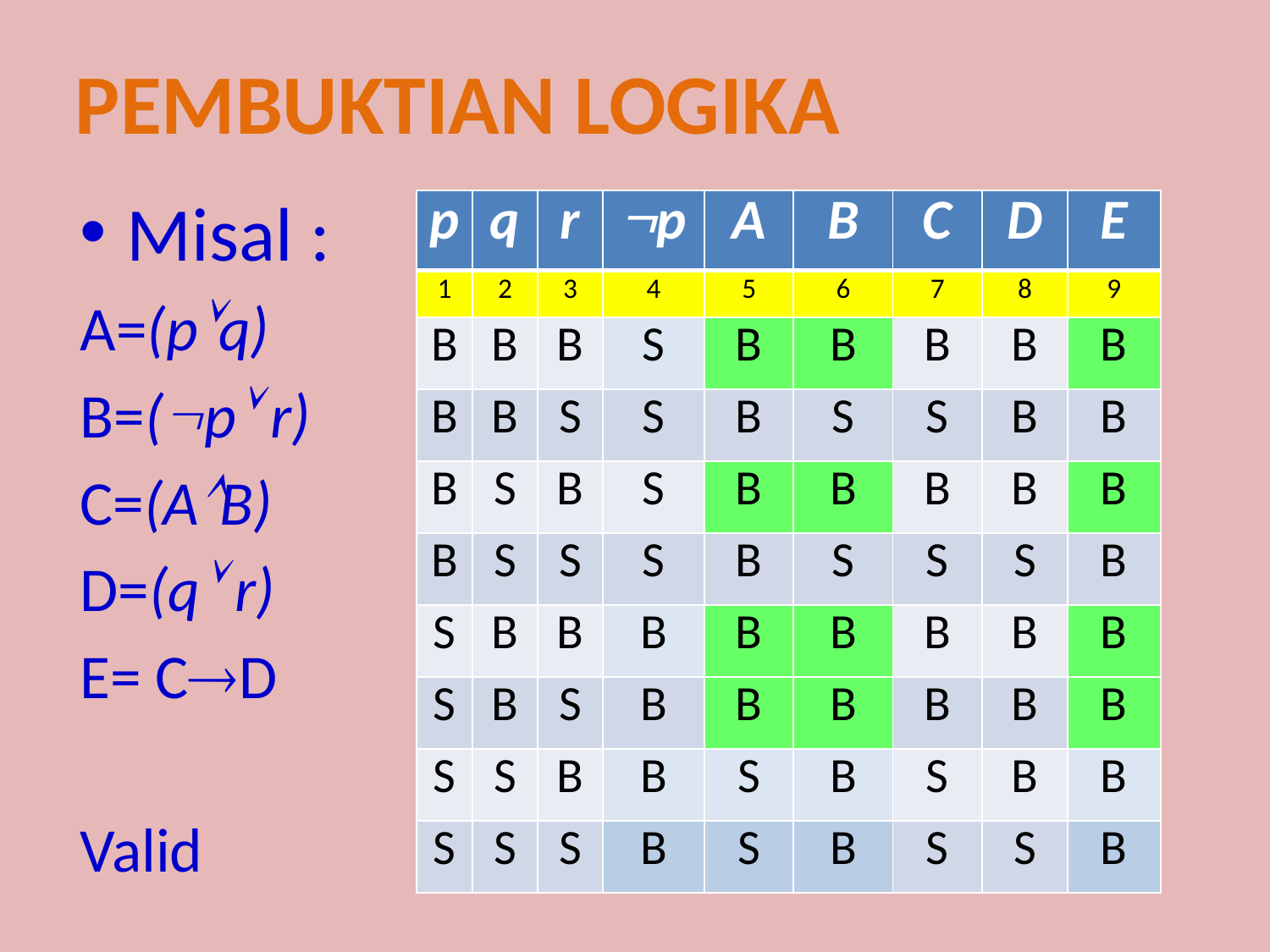

Pembuktian logika
Misal :
A=(p∨q)
B=(¬p∨ r)
C=(A∧B)
D=(q∨ r)
E= C→D

Valid
| p | q | r | ¬p | A | B | C | D | E |
| --- | --- | --- | --- | --- | --- | --- | --- | --- |
| 1 | 2 | 3 | 4 | 5 | 6 | 7 | 8 | 9 |
| B | B | B | S | B | B | B | B | B |
| B | B | S | S | B | S | S | B | B |
| B | S | B | S | B | B | B | B | B |
| B | S | S | S | B | S | S | S | B |
| S | B | B | B | B | B | B | B | B |
| S | B | S | B | B | B | B | B | B |
| S | S | B | B | S | B | S | B | B |
| S | S | S | B | S | B | S | S | B |